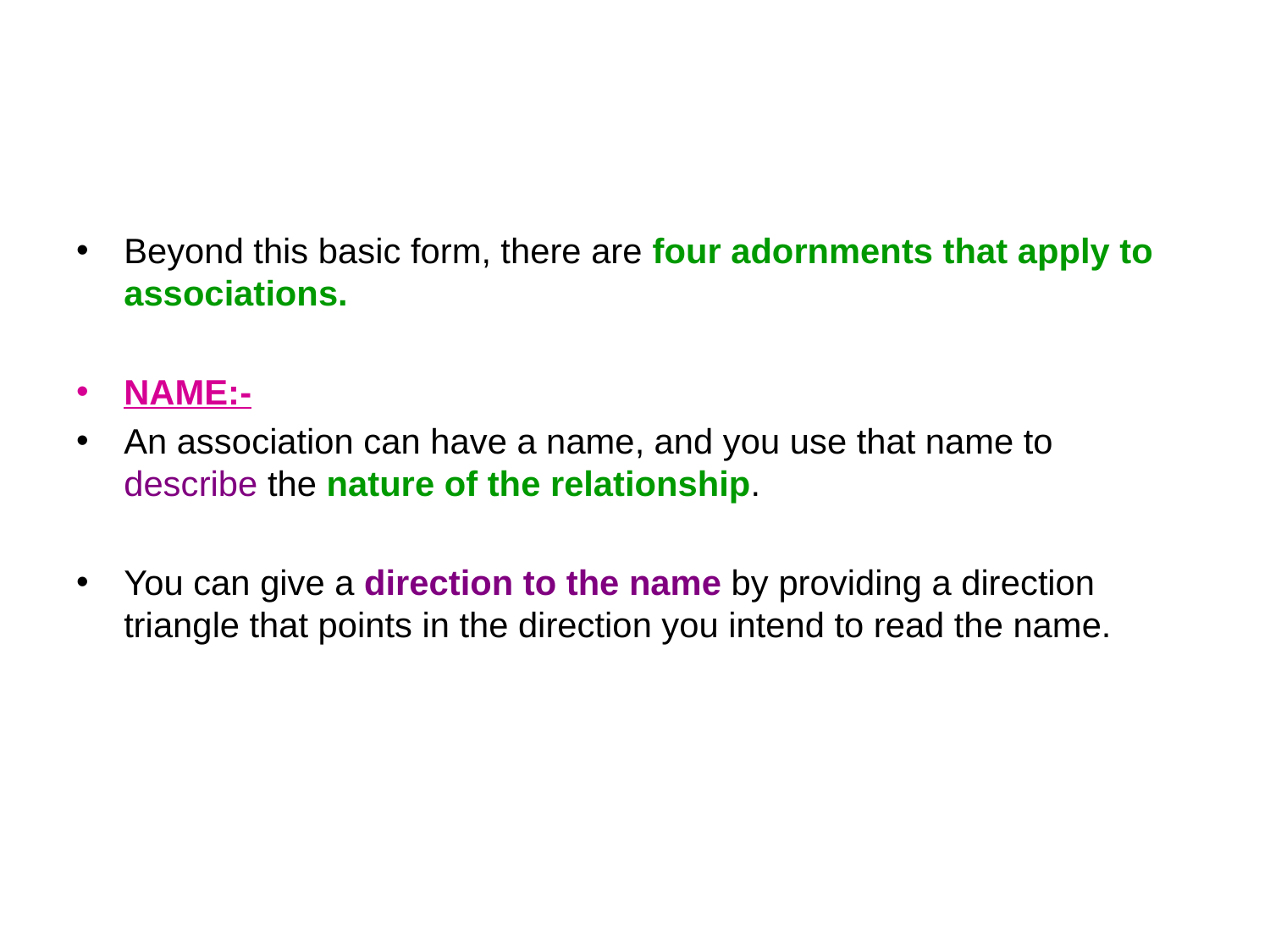

#
Beyond this basic form, there are four adornments that apply to associations.

NAME:-
An association can have a name, and you use that name to describe the nature of the relationship.

You can give a direction to the name by providing a direction triangle that points in the direction you intend to read the name.